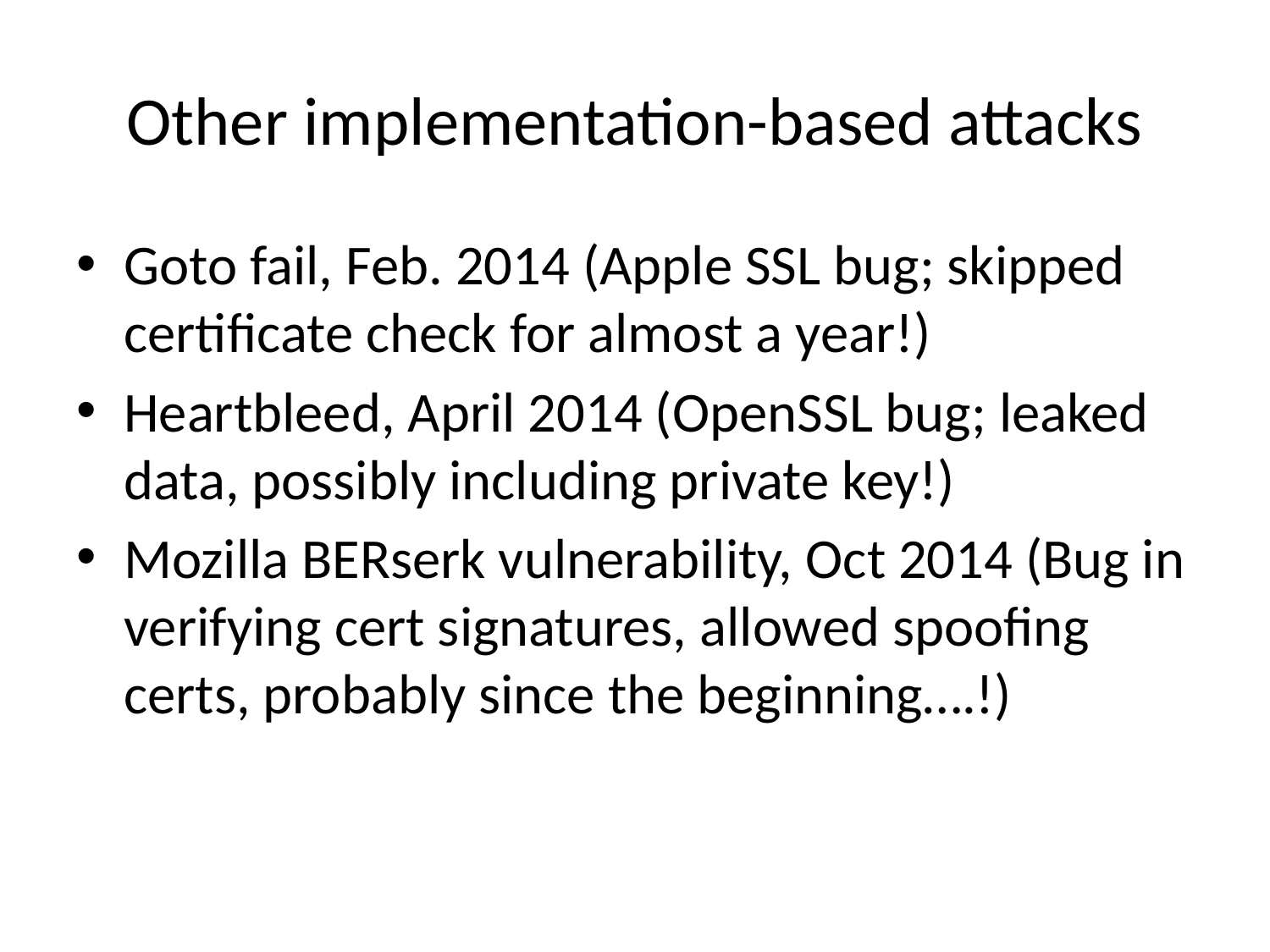

# Other implementation-based attacks
Goto fail, Feb. 2014 (Apple SSL bug; skipped certificate check for almost a year!)
Heartbleed, April 2014 (OpenSSL bug; leaked data, possibly including private key!)
Mozilla BERserk vulnerability, Oct 2014 (Bug in verifying cert signatures, allowed spoofing certs, probably since the beginning….!)